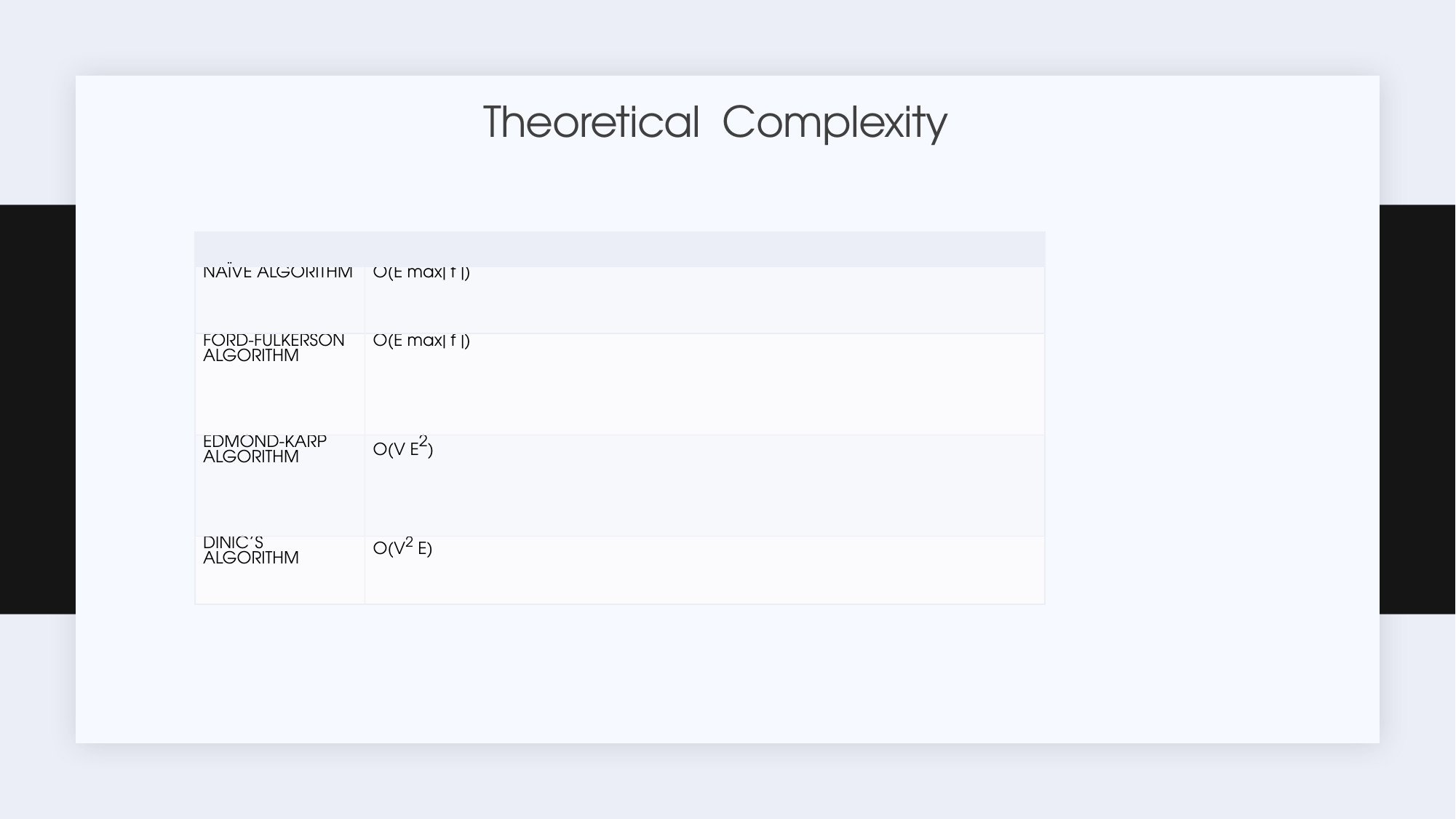

# Theoretical  Complexity
|  | THEORETICAL COMPLEXITY |
| --- | --- |
| NAÏVE ALGORITHM | O(E max| f |) |
| FORD-FULKERSON ALGORITHM | O(E max| f |) |
| EDMOND-KARP ALGORITHM | O(V E2) |
| DINIC’S ALGORITHM | O(V2 E) |